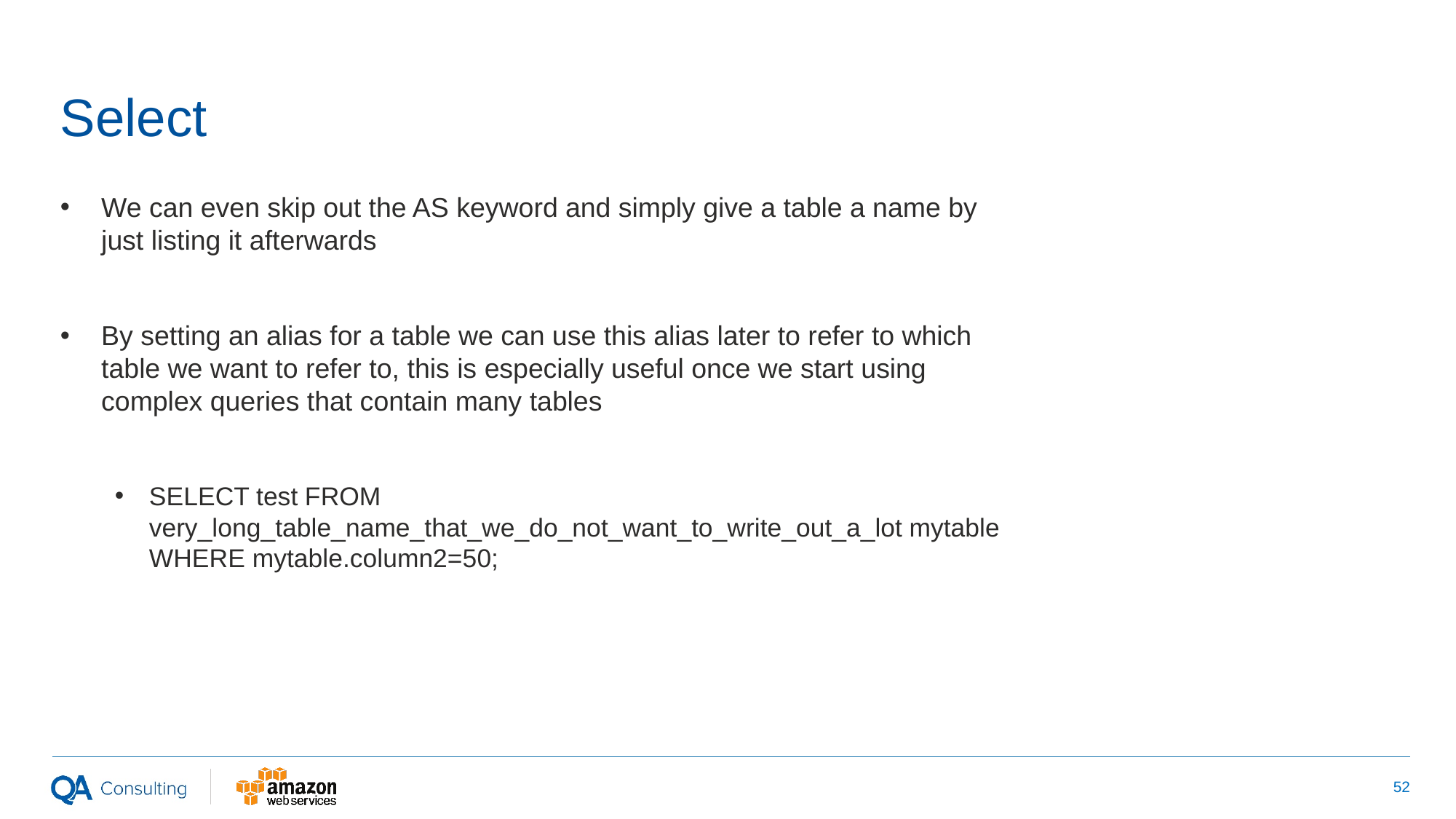

# Select
We can even skip out the AS keyword and simply give a table a name by just listing it afterwards

By setting an alias for a table we can use this alias later to refer to which table we want to refer to, this is especially useful once we start using complex queries that contain many tables

SELECT test FROM very_long_table_name_that_we_do_not_want_to_write_out_a_lot mytable WHERE mytable.column2=50;